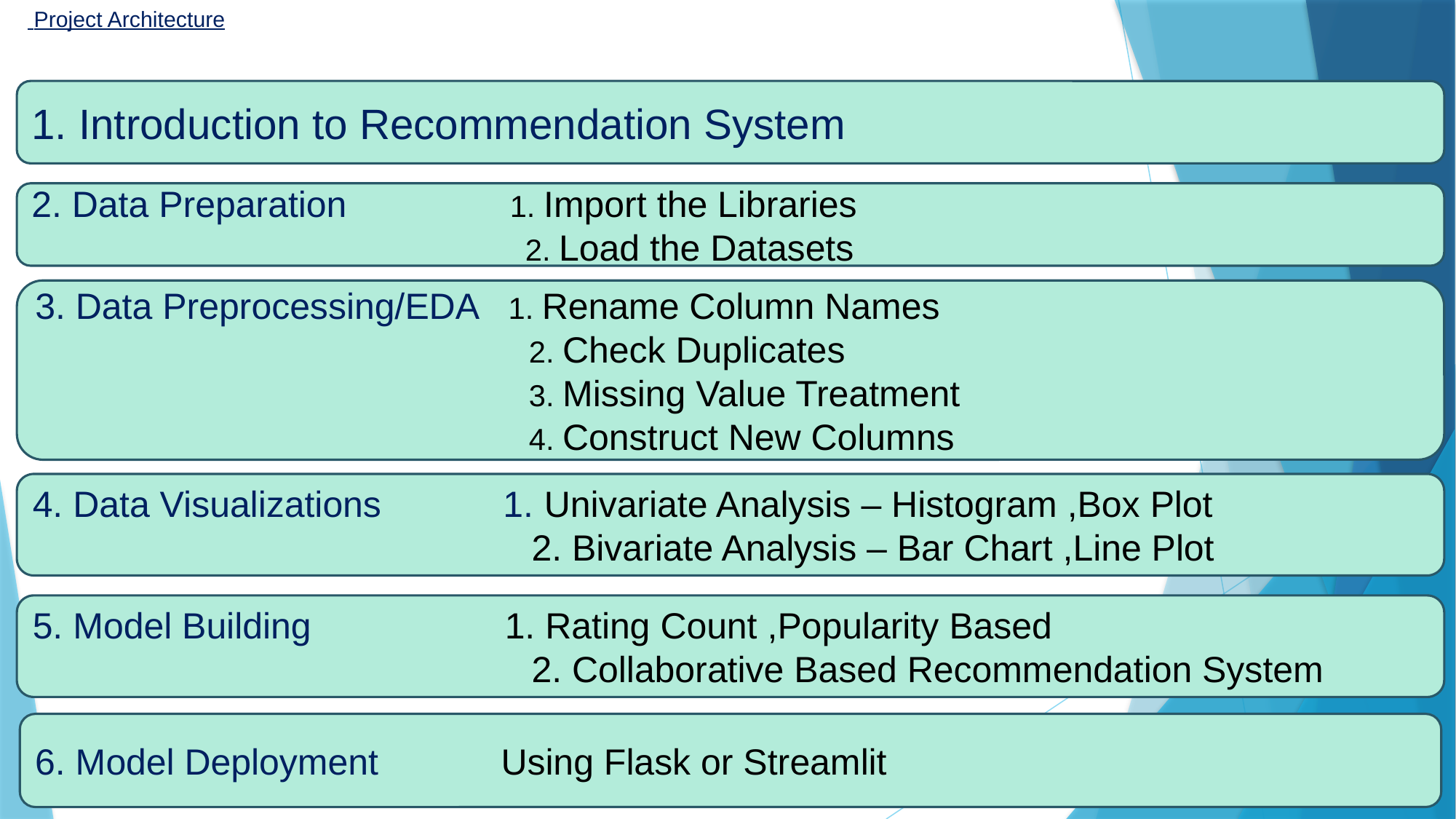

# Project Architecture
1. Introduction to Recommendation System

2. Data Preparation                1. Import the Libraries
                                                           2. Load the Datasets
3. Data Preprocessing/EDA   1. Rename Column Names
                                                           2. Check Duplicates
                                                           3. Missing Value Treatment
                                                           4. Construct New Columns

4. Data Visualizations            1. Univariate Analysis – Histogram ,Box Plot
                                                 2. Bivariate Analysis – Bar Chart ,Line Plot

5. Model Building                   1. Rating Count ,Popularity Based
                                                 2. Collaborative Based Recommendation System

6. Model Deployment            Using Flask or Streamlit